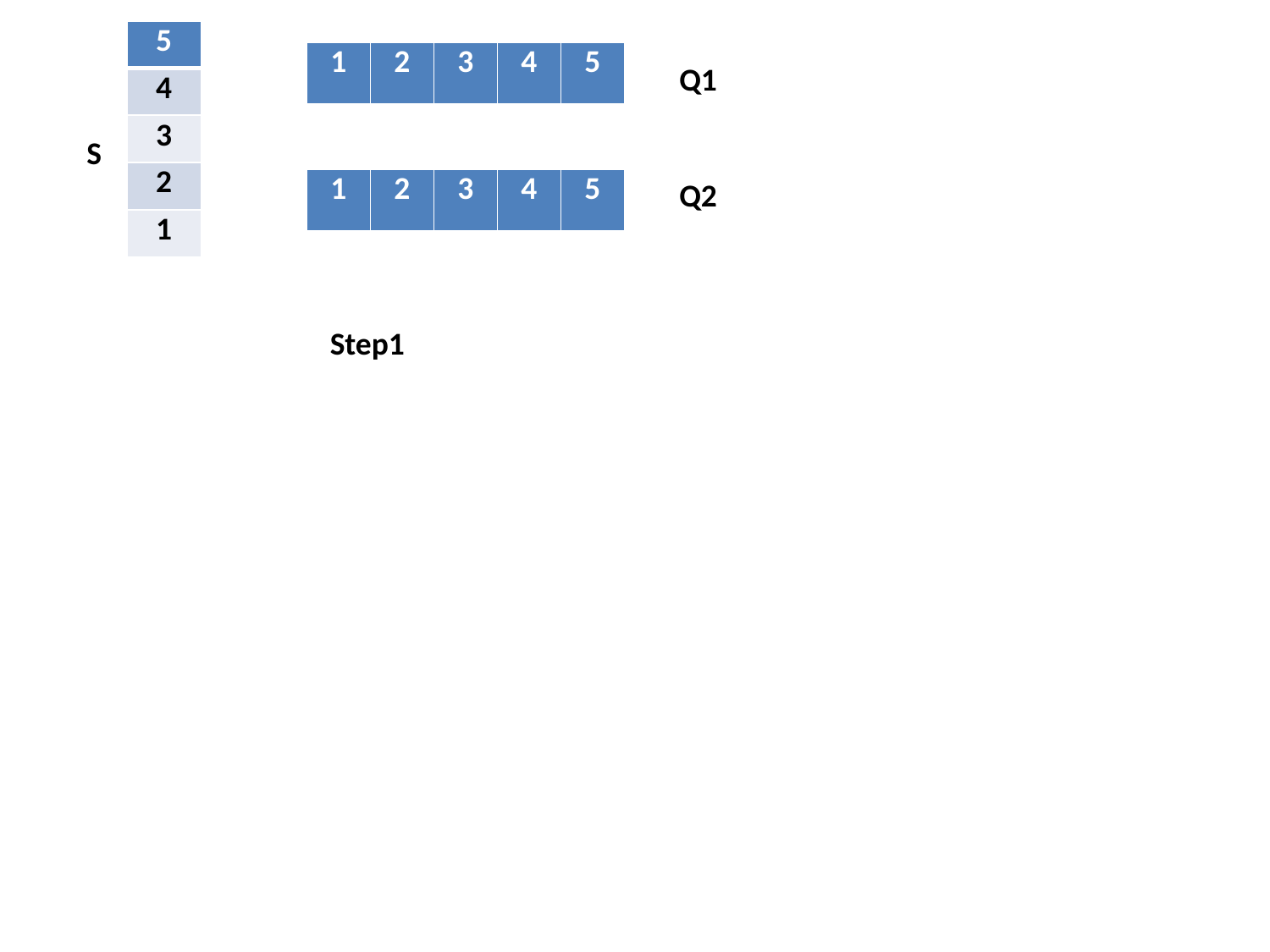

| 5 |
| --- |
| 4 |
| 3 |
| 2 |
| 1 |
| 1 | 2 | 3 | 4 | 5 |
| --- | --- | --- | --- | --- |
Q1

S
| 1 | 2 | 3 | 4 | 5 |
| --- | --- | --- | --- | --- |
Q2
Step1